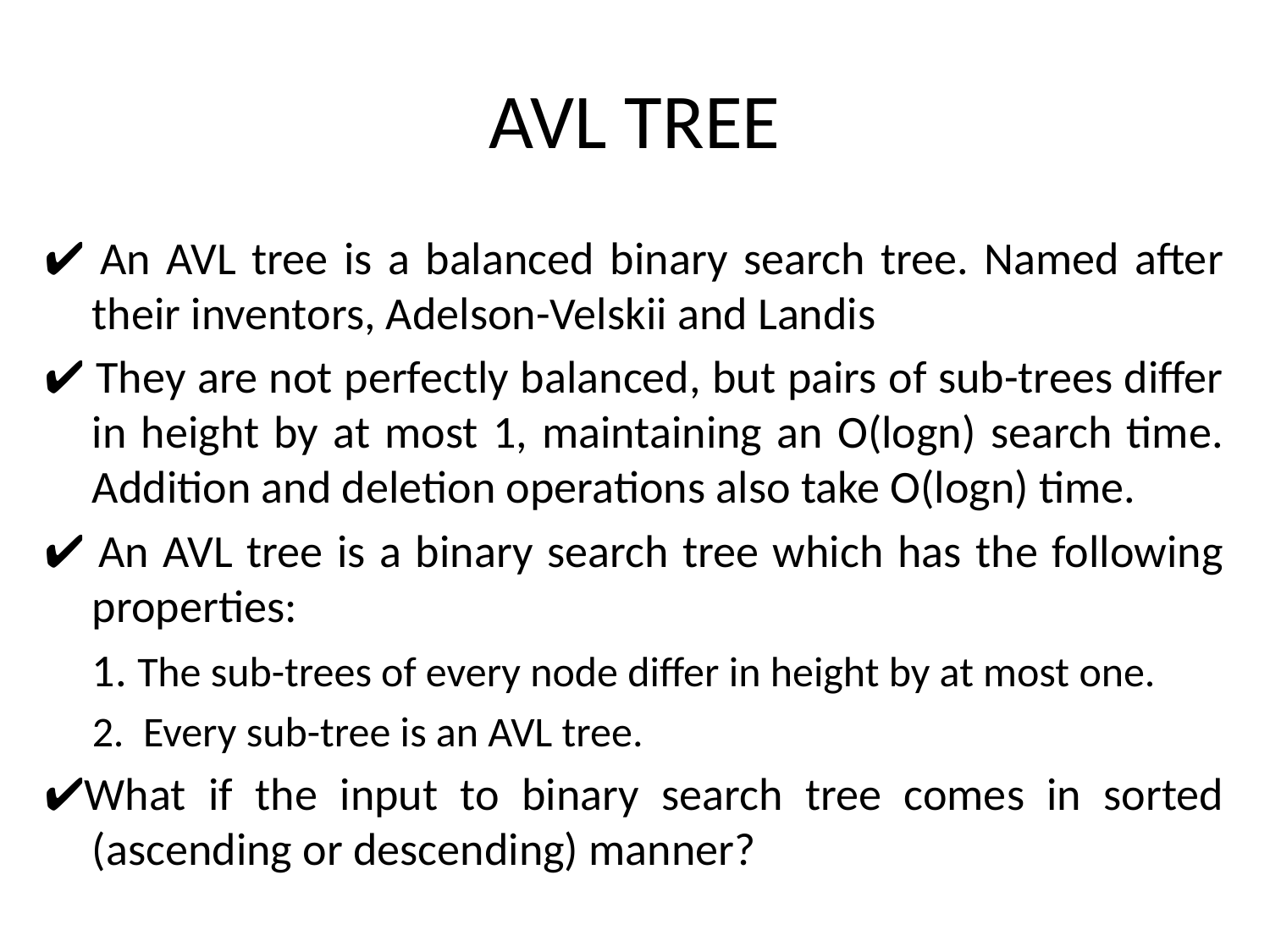

# AVL TREE
✔ An AVL tree is a balanced binary search tree. Named after their inventors, Adelson-Velskii and Landis
✔ They are not perfectly balanced, but pairs of sub-trees differ in height by at most 1, maintaining an O(logn) search time. Addition and deletion operations also take O(logn) time.
✔ An AVL tree is a binary search tree which has the following properties:
	1. The sub-trees of every node differ in height by at most one.
	2.  Every sub-tree is an AVL tree.
✔What if the input to binary search tree comes in sorted (ascending or descending) manner?